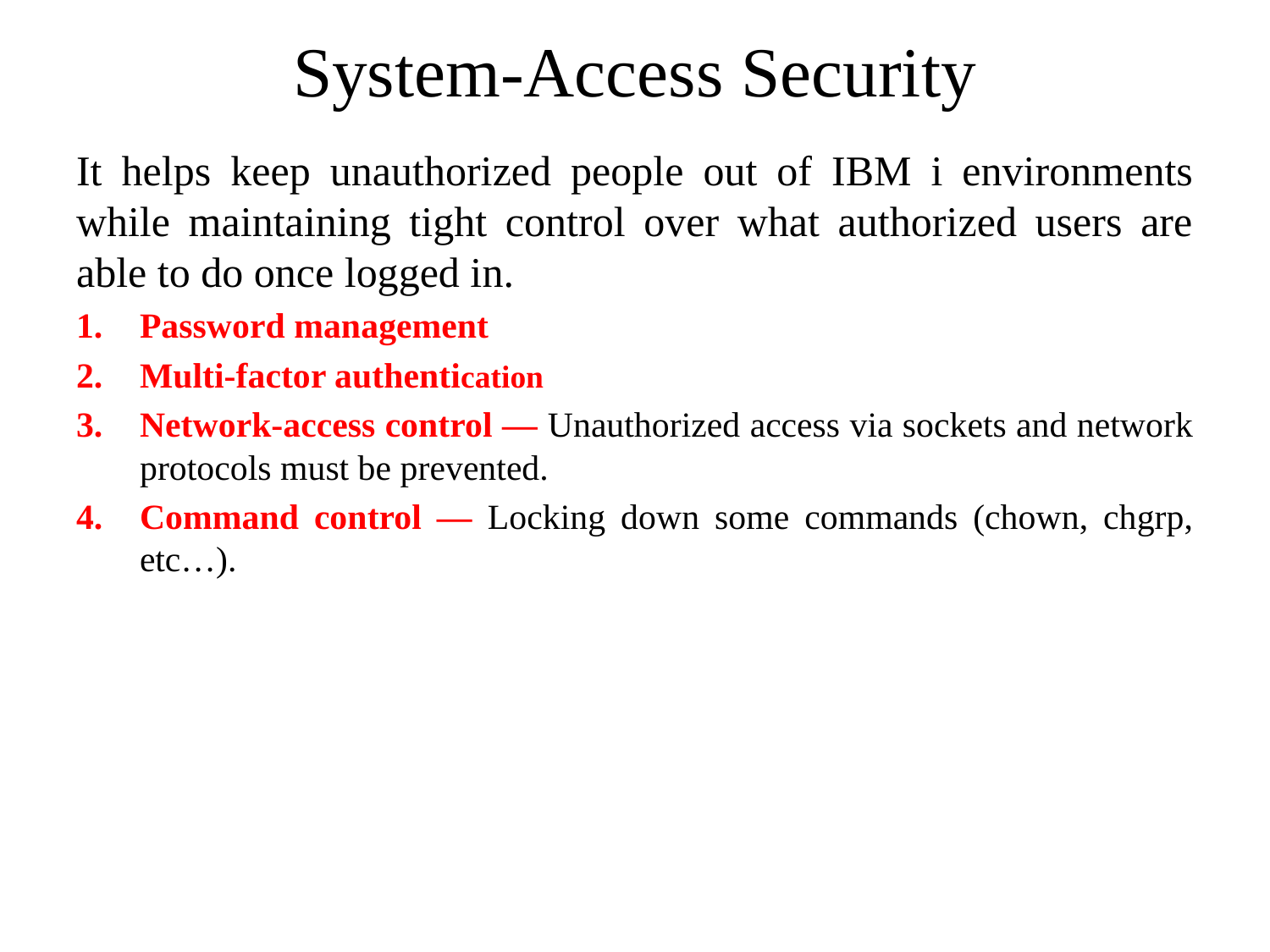

# System-Access Security
It helps keep unauthorized people out of IBM i environments while maintaining tight control over what authorized users are able to do once logged in.
Password management
Multi-factor authentication
Network-access control — Unauthorized access via sockets and network protocols must be prevented.
Command control — Locking down some commands (chown, chgrp, etc…).